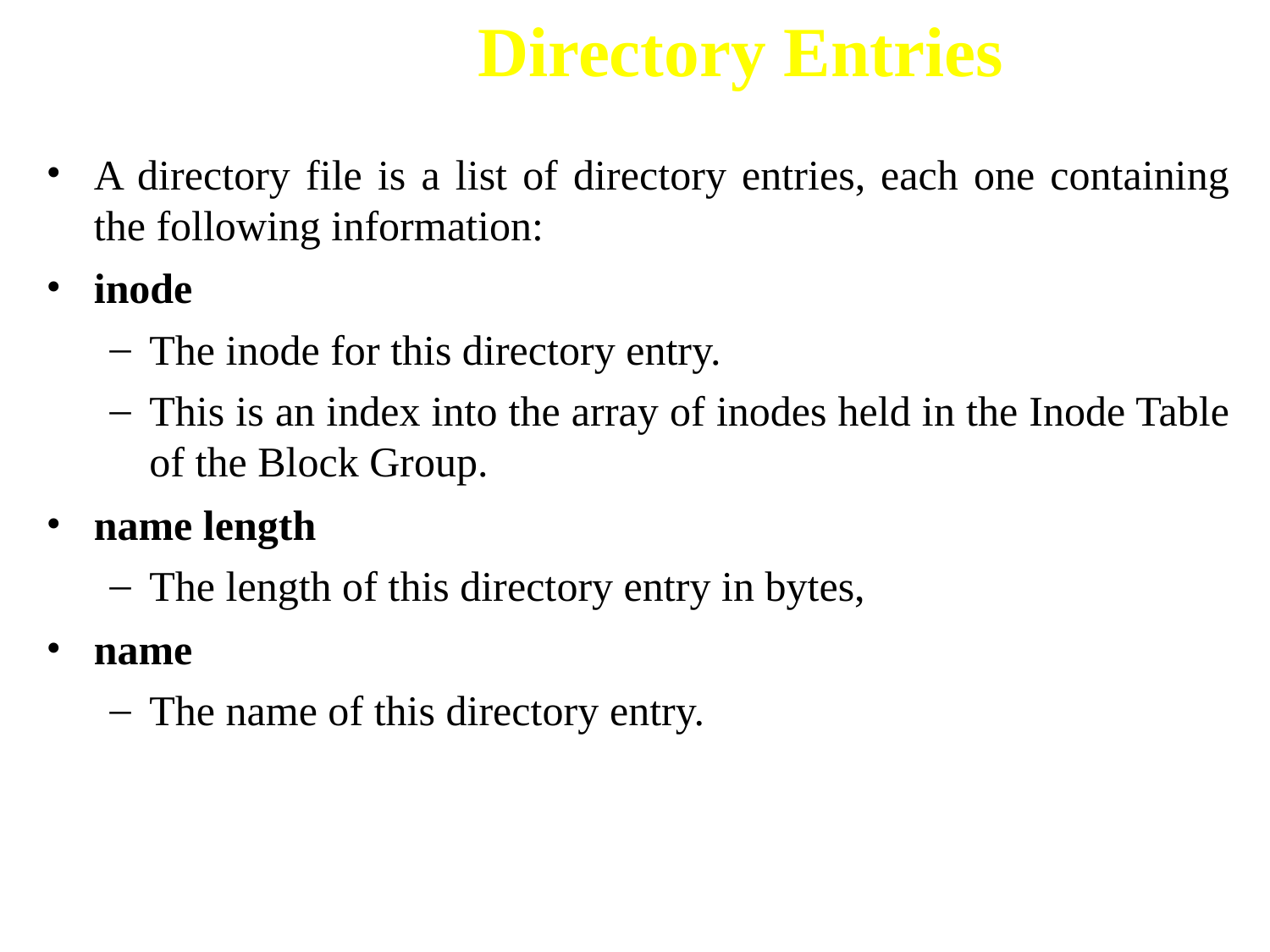

# Directory Entries
A directory file is a list of directory entries, each one containing the following information:
inode
The inode for this directory entry.
This is an index into the array of inodes held in the Inode Table of the Block Group.
name length
The length of this directory entry in bytes,
name
The name of this directory entry.